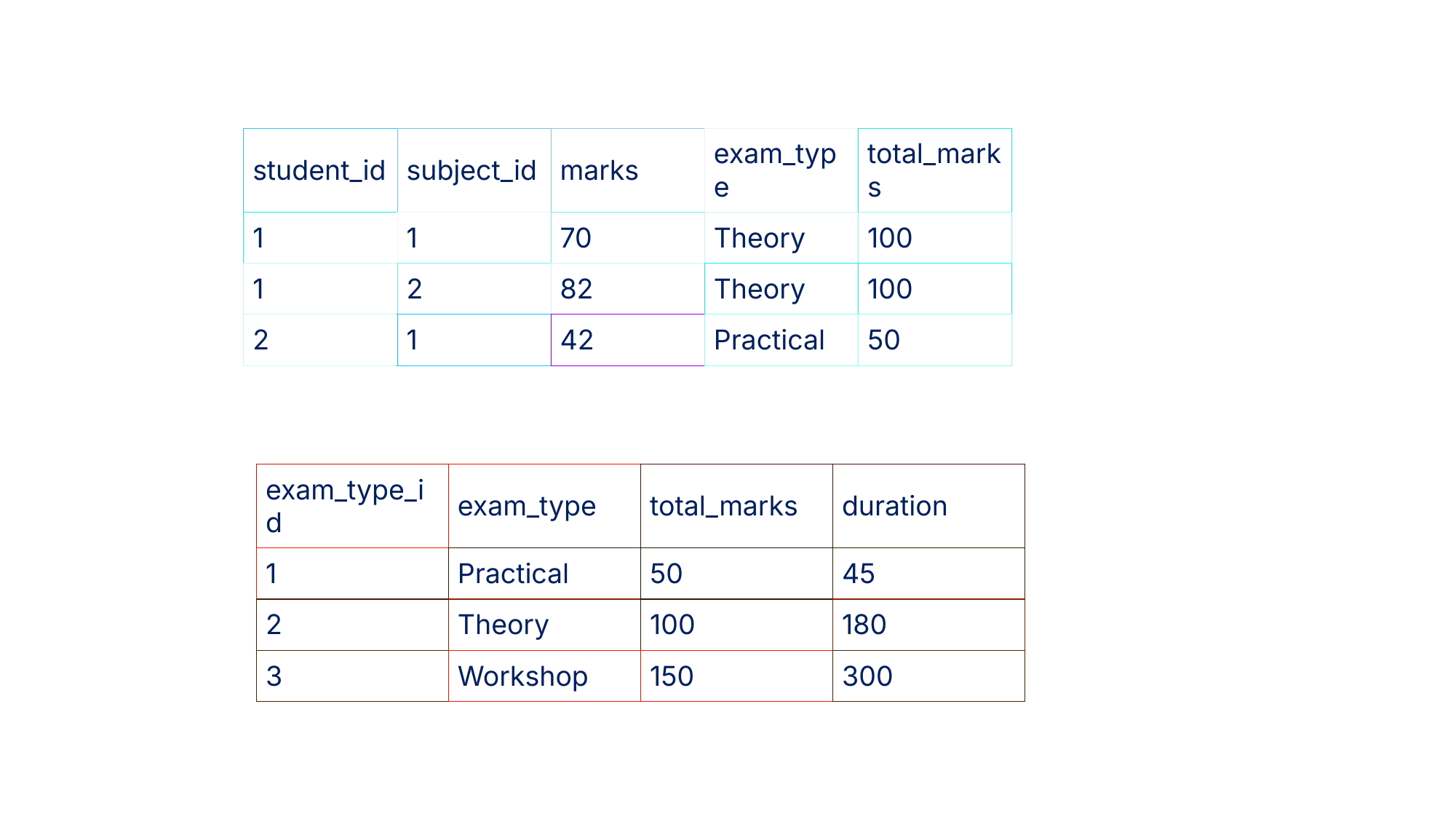

| student\_id | subject\_id | marks | exam\_type | total\_marks |
| --- | --- | --- | --- | --- |
| 1 | 1 | 70 | Theory | 100 |
| 1 | 2 | 82 | Theory | 100 |
| 2 | 1 | 42 | Practical | 50 |
| exam\_type\_id | exam\_type | total\_marks | duration |
| --- | --- | --- | --- |
| 1 | Practical | 50 | 45 |
| 2 | Theory | 100 | 180 |
| 3 | Workshop | 150 | 300 |